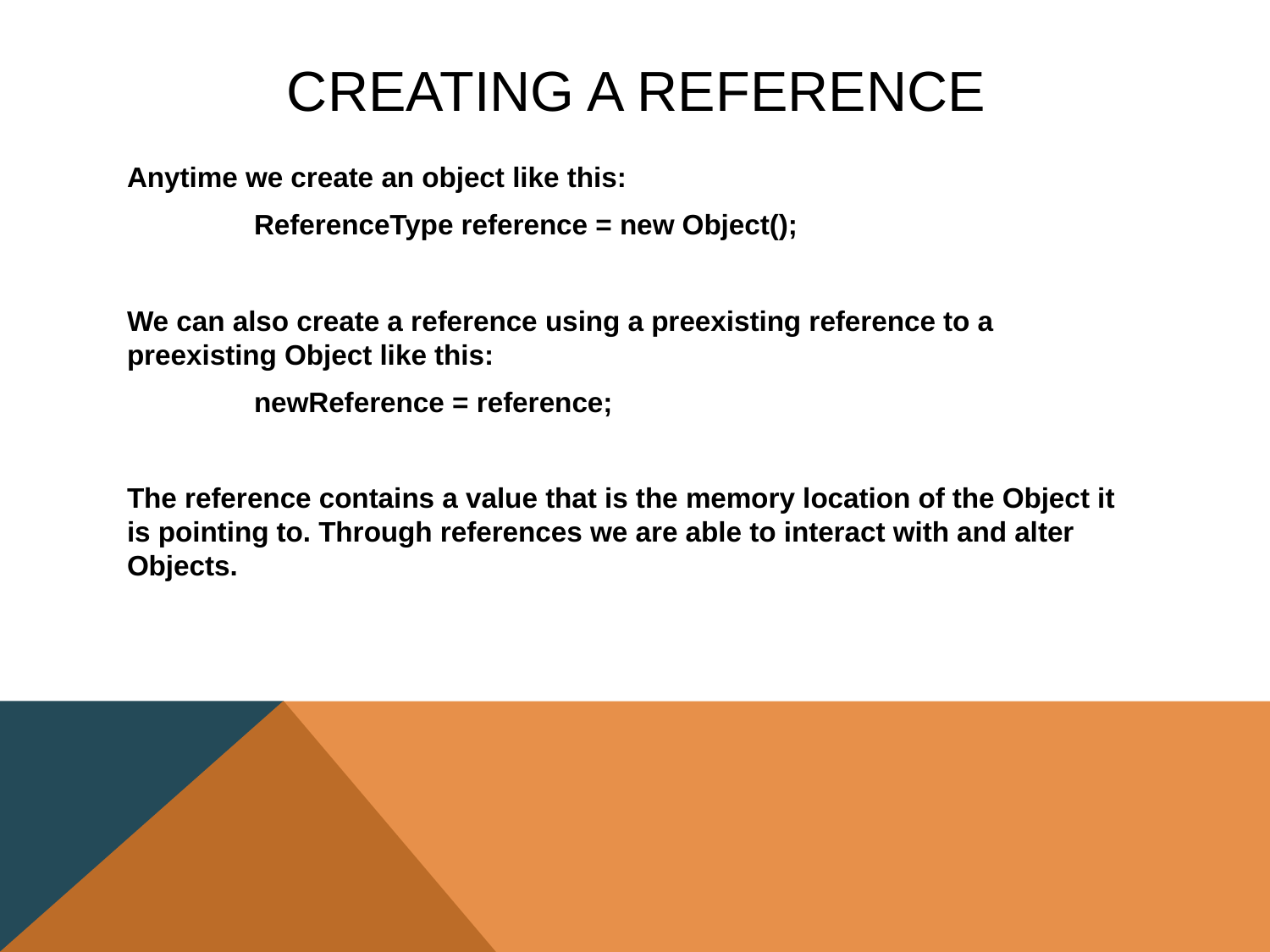

# Creating a Reference
Anytime we create an object like this:
	ReferenceType reference = new Object();

We can also create a reference using a preexisting reference to a preexisting Object like this:
	newReference = reference;

The reference contains a value that is the memory location of the Object it is pointing to. Through references we are able to interact with and alter Objects.